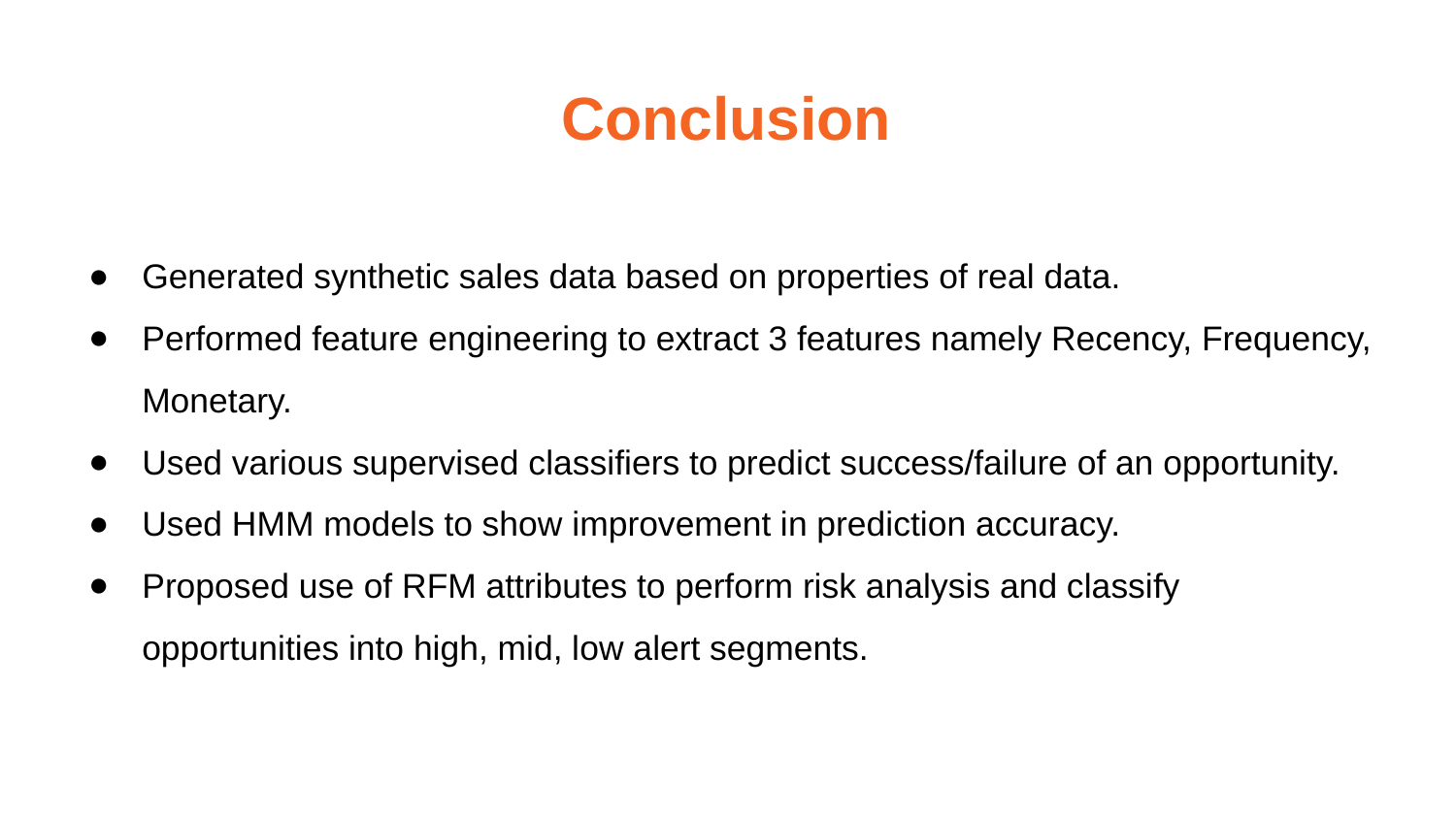

# Conclusion
Generated synthetic sales data based on properties of real data.
Performed feature engineering to extract 3 features namely Recency, Frequency, Monetary.
Used various supervised classifiers to predict success/failure of an opportunity.
Used HMM models to show improvement in prediction accuracy.
Proposed use of RFM attributes to perform risk analysis and classify opportunities into high, mid, low alert segments.